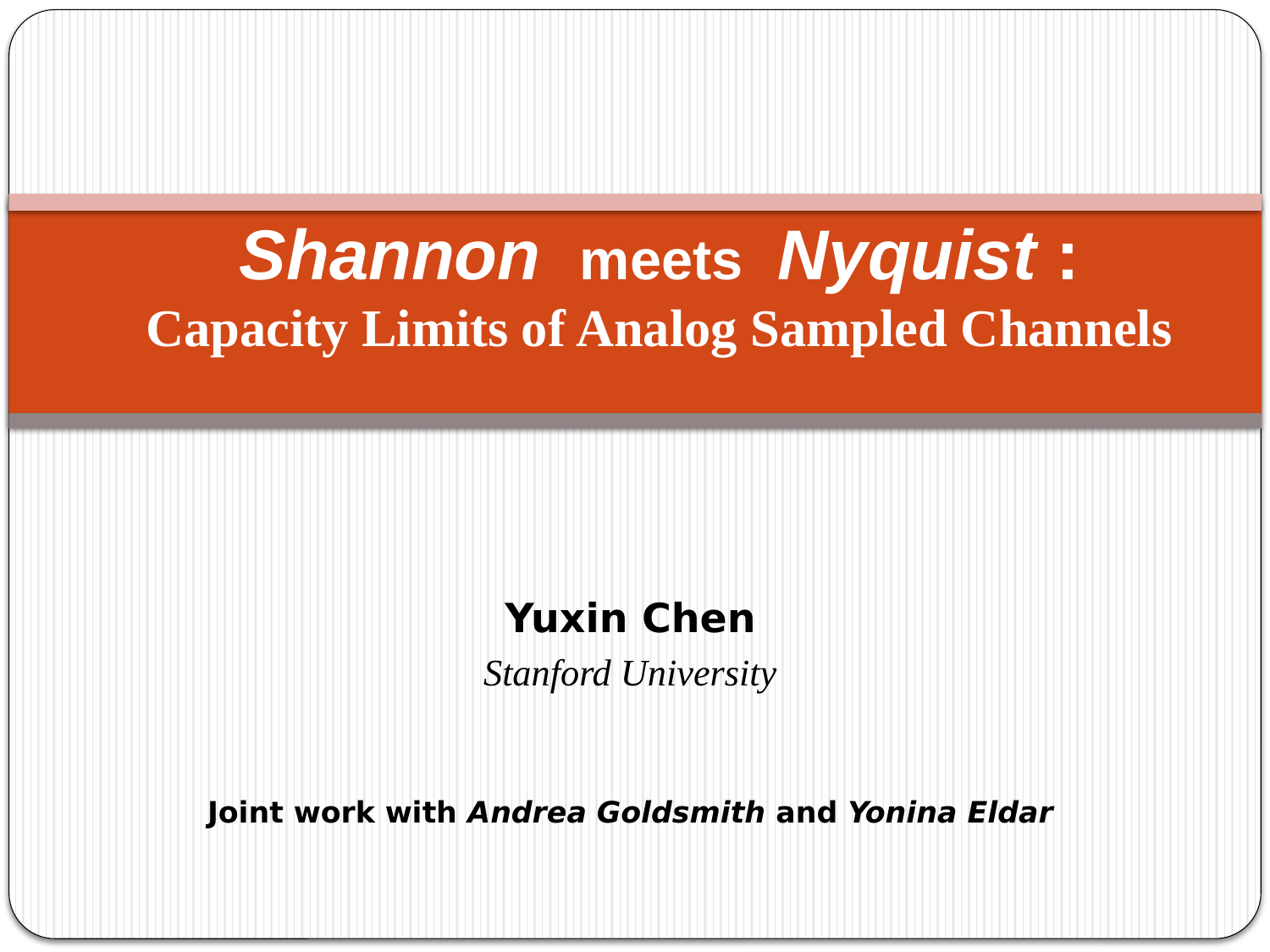

# Shannon  meets  Nyquist : Capacity Limits of Analog Sampled Channels
Yuxin Chen
Stanford University

Joint work with Andrea Goldsmith and Yonina Eldar